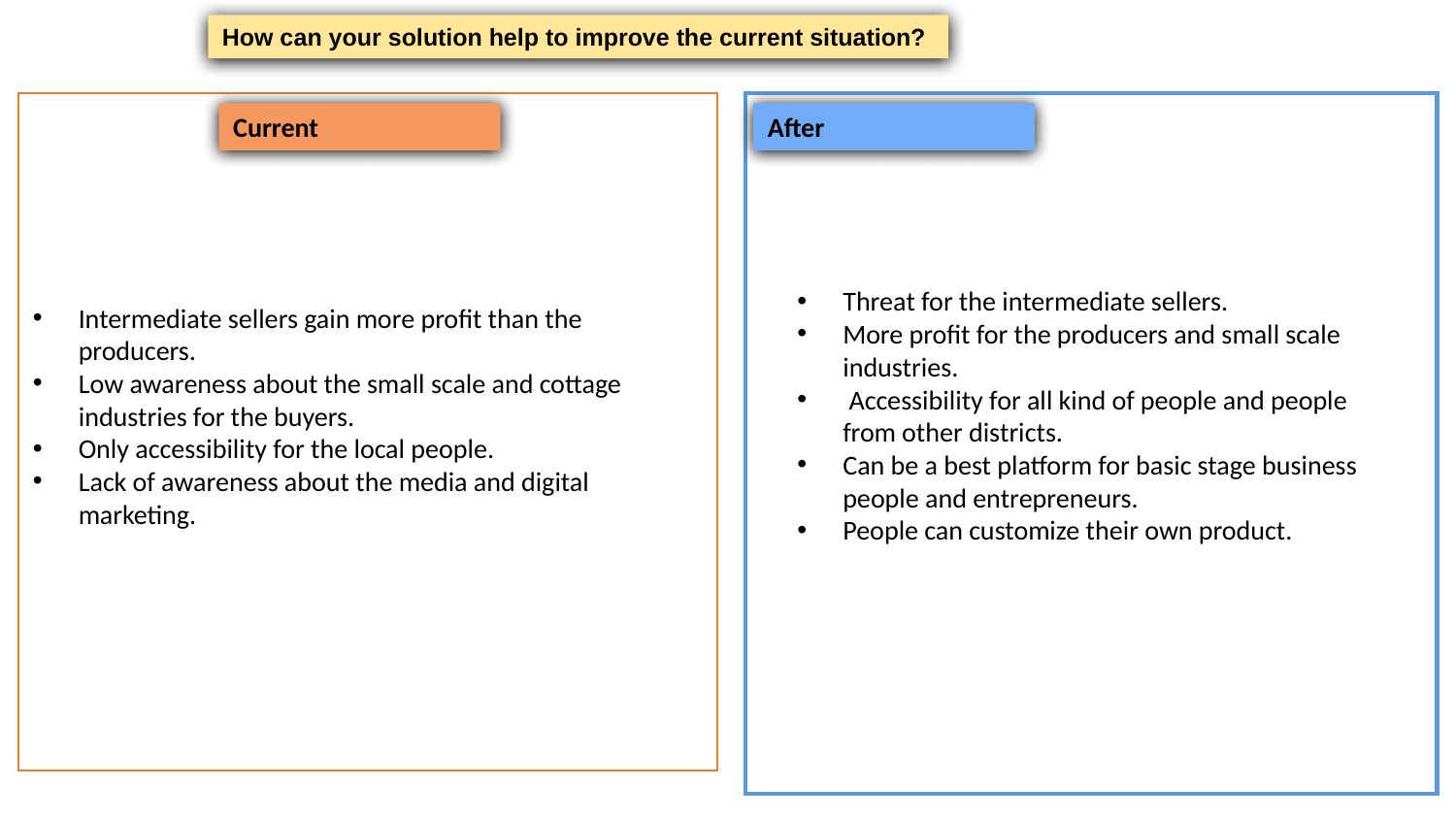

How can your solution help to improve the current situation?
Intermediate sellers gain more profit than the producers.
Low awareness about the small scale and cottage industries for the buyers.
Only accessibility for the local people.
Lack of awareness about the media and digital marketing.

Current
After

Threat for the intermediate sellers.
More profit for the producers and small scale industries.
 Accessibility for all kind of people and people from other districts.
Can be a best platform for basic stage business people and entrepreneurs.
People can customize their own product.